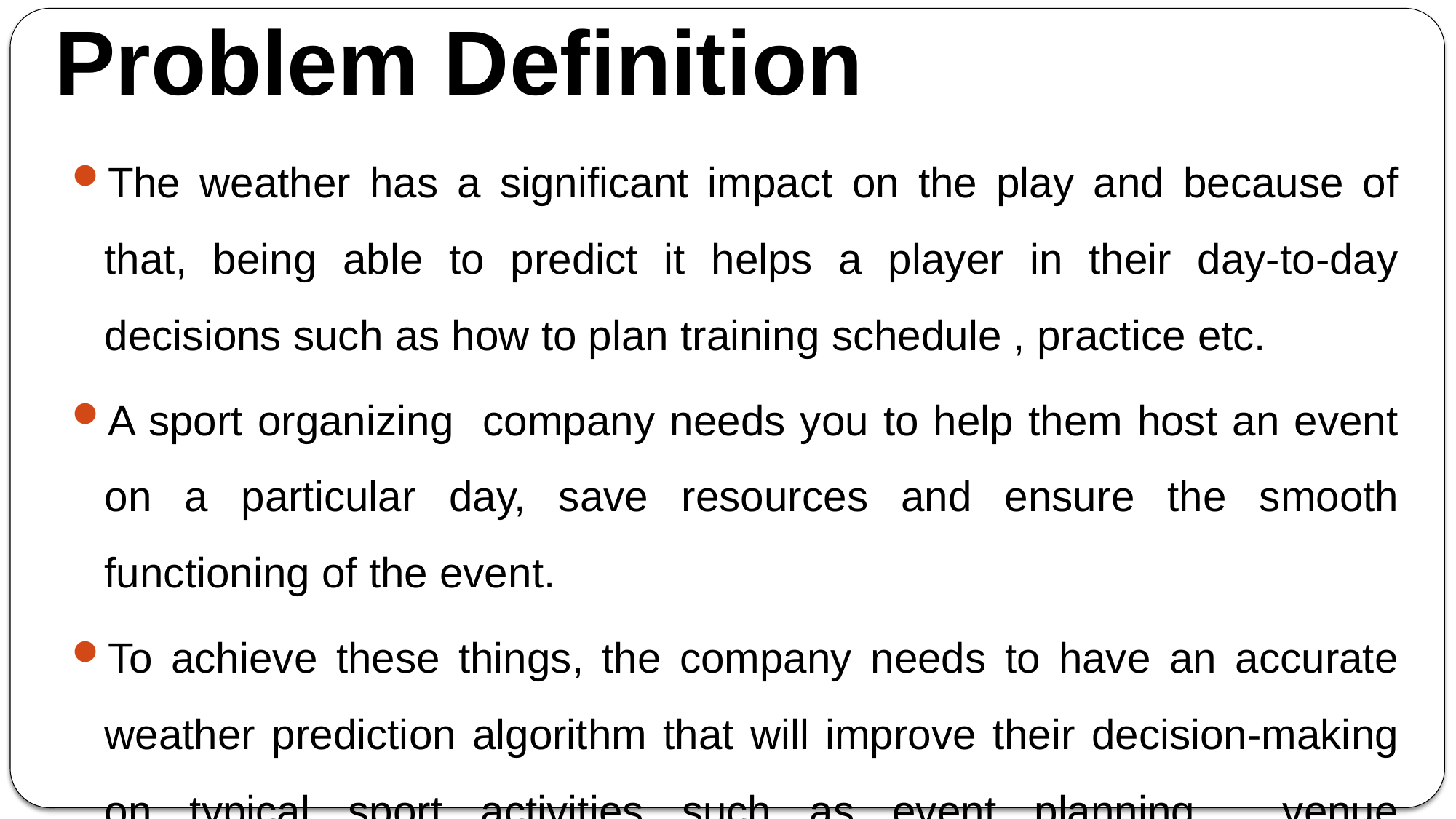

# Problem Definition
The weather has a significant impact on the play and because of that, being able to predict it helps a player in their day-to-day decisions such as how to plan training schedule , practice etc.
A sport organizing  company needs you to help them host an event on a particular day, save resources and ensure the smooth functioning of the event.
To achieve these things, the company needs to have an accurate weather prediction algorithm that will improve their decision-making on typical sport activities such as event planning , venue setup ,volunteer management etc.